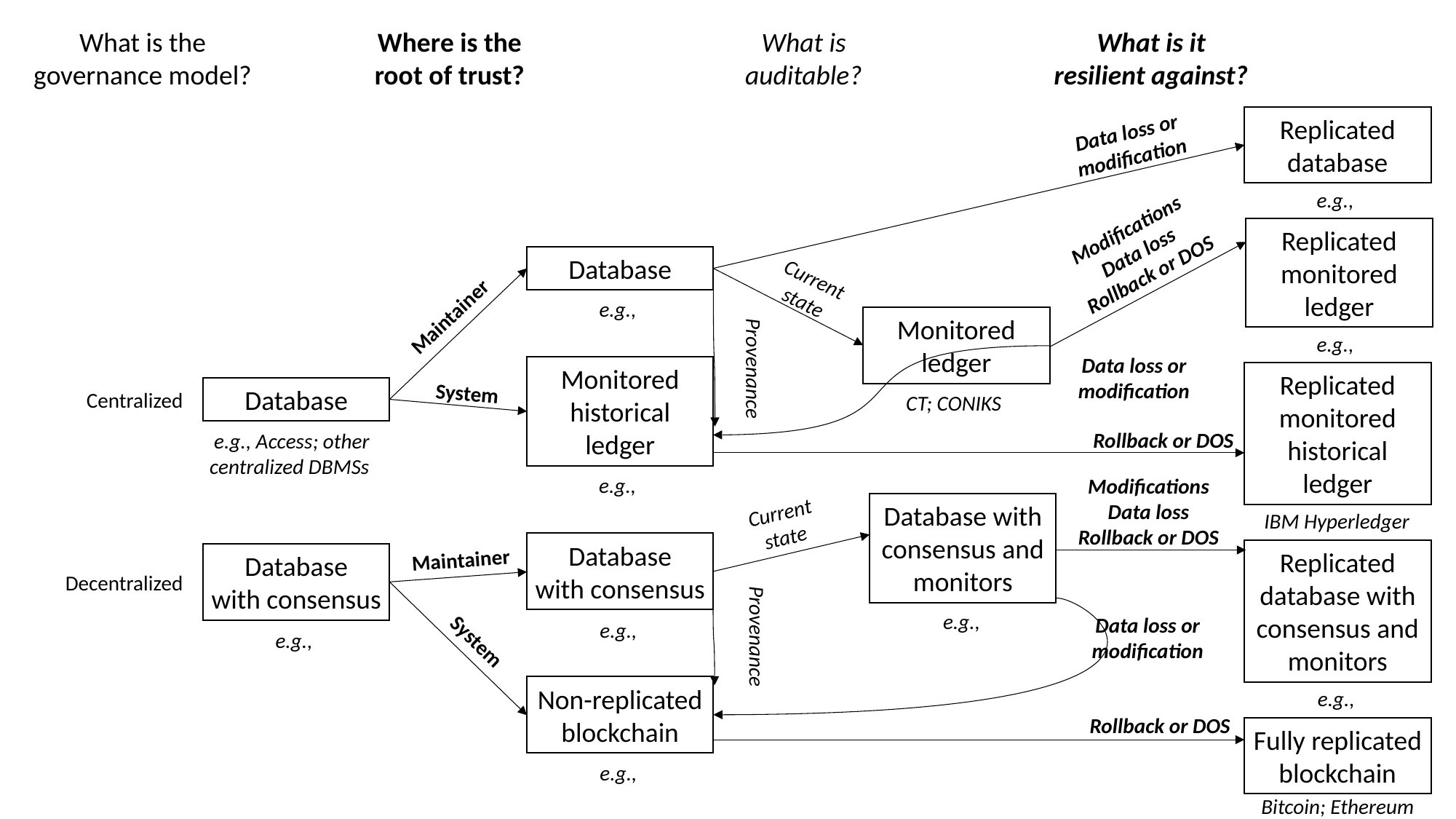

What is the governance model?
Where is the root of trust?
What is auditable?
What is it resilient against?
Replicated
database
Data loss or
modification
e.g.,
Modifications
Data loss
Rollback or DOS
Replicated
monitored
ledger
Database
Current
state
e.g.,
Maintainer
Monitored
ledger
e.g.,
Data loss or modification
Provenance
Monitored
historical
ledger
Replicated
monitored
historical
ledger
System
Database
Centralized
CT; CONIKS
Rollback or DOS
e.g., Access; other centralized DBMSs
e.g.,
Modifications
Data loss
Rollback or DOS
Current
state
Database with
consensus and monitors
IBM Hyperledger
Database
with consensus
Replicated database with consensus and monitors
Maintainer
Database
with consensus
Decentralized

e.g.,
Data loss or
modification
e.g.,
Provenance
e.g.,
System
Non-replicated
blockchain
e.g.,
Rollback or DOS
Fully replicated
blockchain
e.g.,
Bitcoin; Ethereum